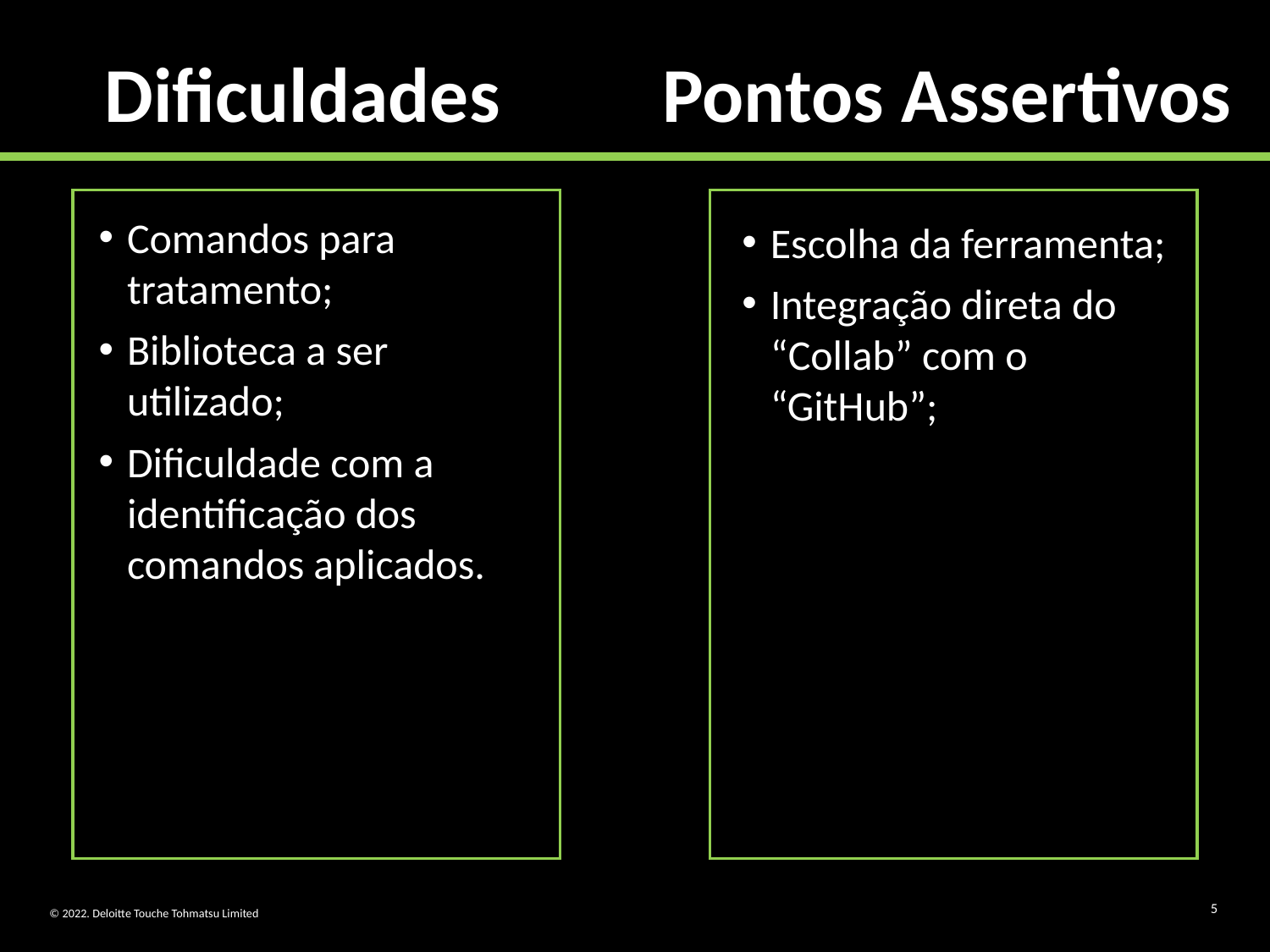

Pontos Assertivos
# Dificuldades

Comandos para tratamento;
Biblioteca a ser utilizado;
Dificuldade com a identificação dos comandos aplicados.
Escolha da ferramenta;
Integração direta do “Collab” com o “GitHub”;